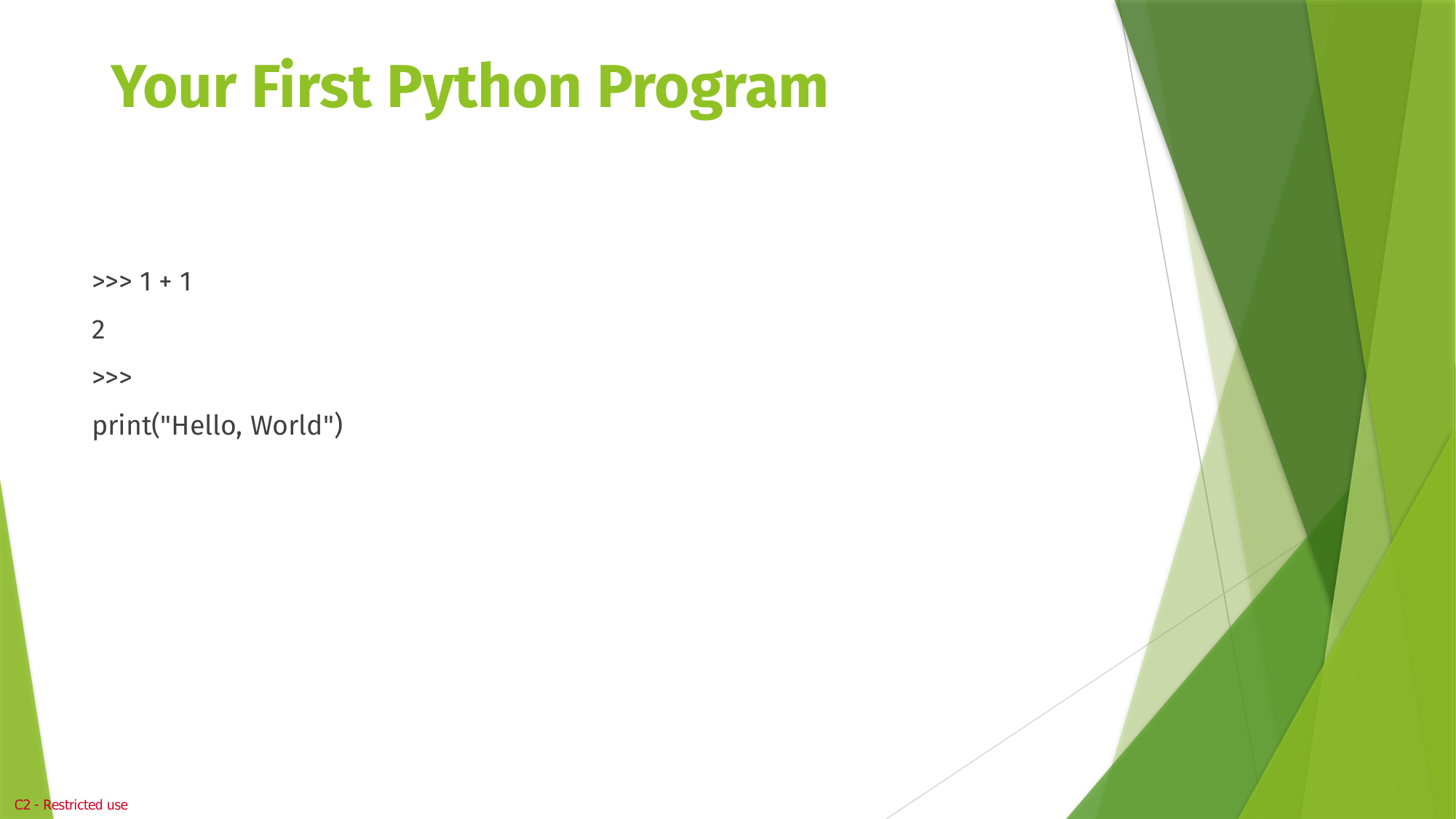

# Your First Python Program
>>> 1 + 1
2
>>>
print("Hello, World")